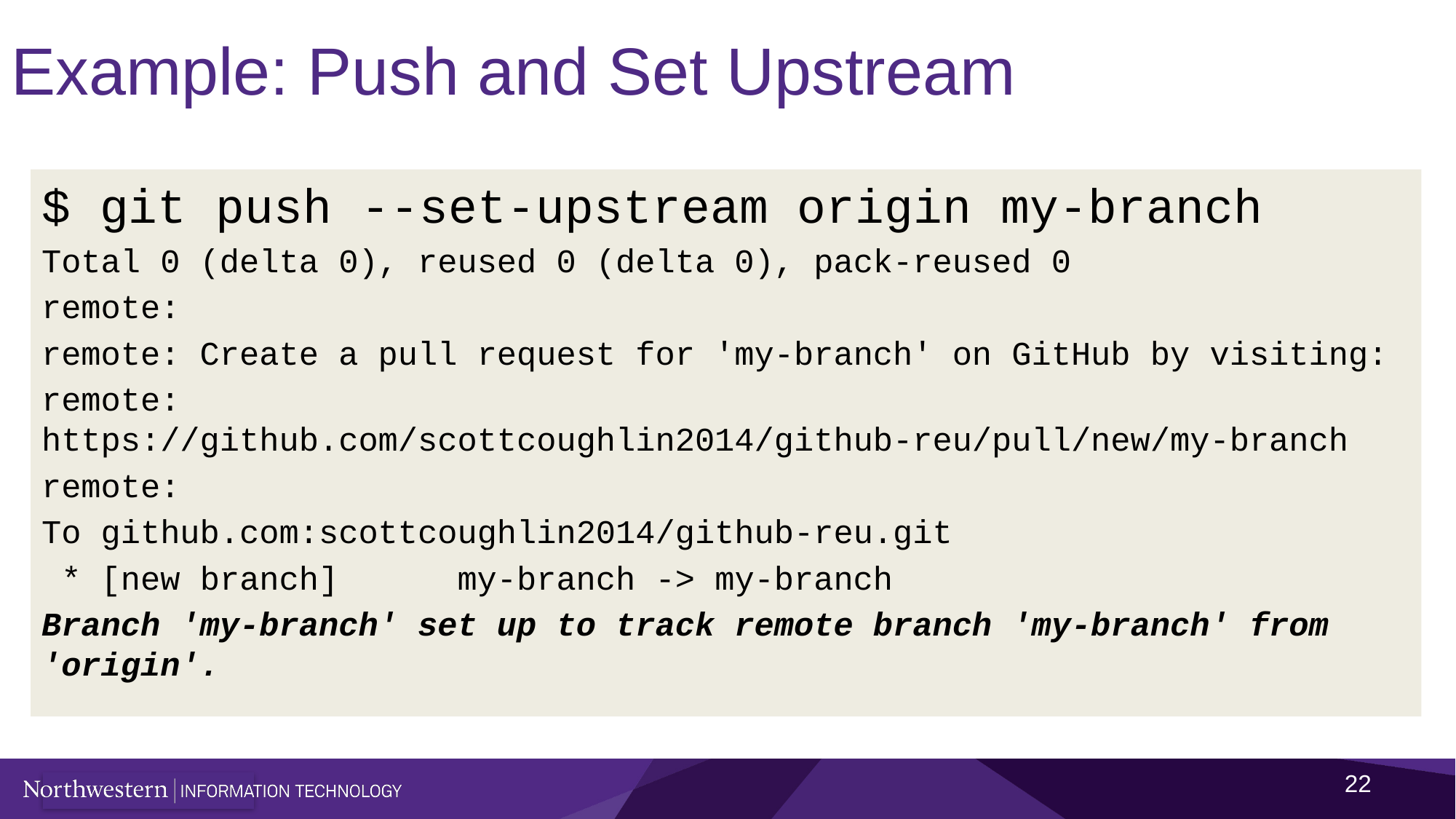

Example: Push and Set Upstream
$ git push --set-upstream origin my-branch
Total 0 (delta 0), reused 0 (delta 0), pack-reused 0
remote:
remote: Create a pull request for 'my-branch' on GitHub by visiting:
remote:      https://github.com/scottcoughlin2014/github-reu/pull/new/my-branch
remote:
To github.com:scottcoughlin2014/github-reu.git
 * [new branch]      my-branch -> my-branch
Branch 'my-branch' set up to track remote branch 'my-branch' from 'origin'.
22